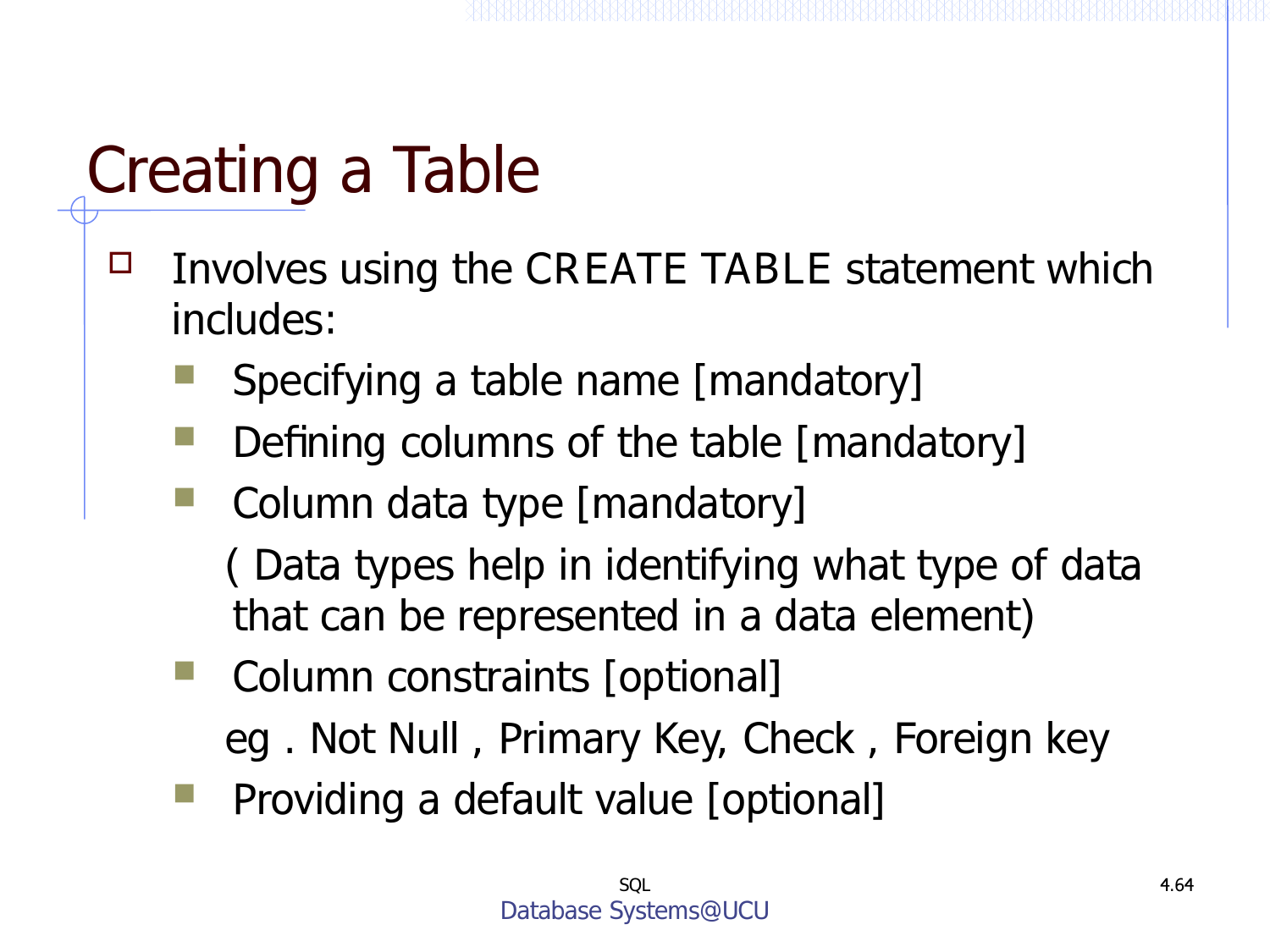

Creating a Table
Involves using the CREATE TABLE statement which includes:
Specifying a table name [mandatory]
Defining columns of the table [mandatory]
Column data type [mandatory]
    ( Data types help in identifying what type of data that can be represented in a data element)
Column constraints [optional]
    eg . Not Null , Primary Key, Check , Foreign key
Providing a default value [optional]

SQL
Database Systems@UCU
64
4.64